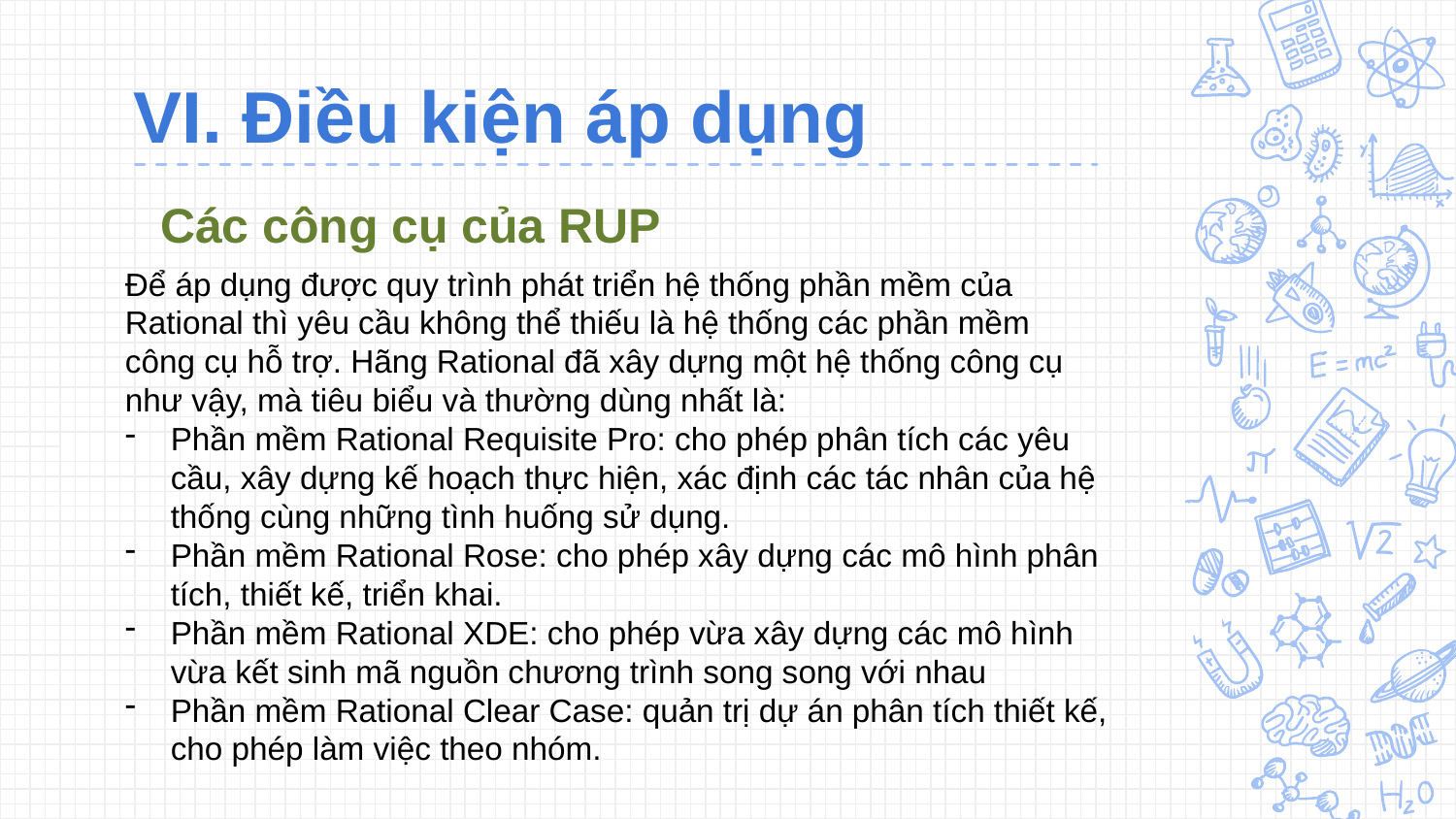

# VI. Điều kiện áp dụng
Các công cụ của RUP
Để áp dụng được quy trình phát triển hệ thống phần mềm của Rational thì yêu cầu không thể thiếu là hệ thống các phần mềm công cụ hỗ trợ. Hãng Rational đã xây dựng một hệ thống công cụ như vậy, mà tiêu biểu và thường dùng nhất là:
Phần mềm Rational Requisite Pro: cho phép phân tích các yêu cầu, xây dựng kế hoạch thực hiện, xác định các tác nhân của hệ thống cùng những tình huống sử dụng.
Phần mềm Rational Rose: cho phép xây dựng các mô hình phân tích, thiết kế, triển khai.
Phần mềm Rational XDE: cho phép vừa xây dựng các mô hình vừa kết sinh mã nguồn chương trình song song với nhau
Phần mềm Rational Clear Case: quản trị dự án phân tích thiết kế, cho phép làm việc theo nhóm.